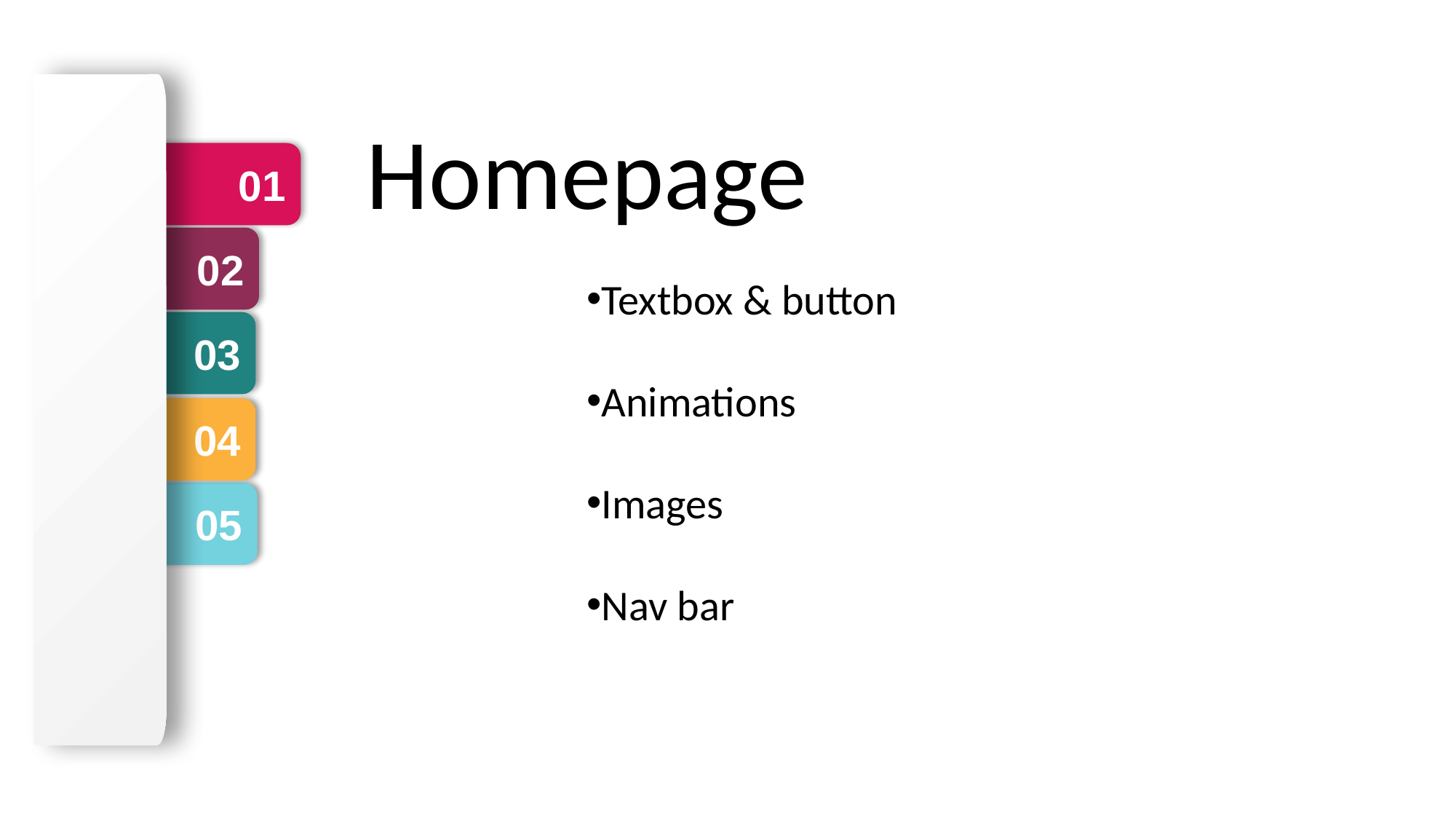

Homepage
01
02
Textbox & button

Animations

Images

Nav bar
03
04
05